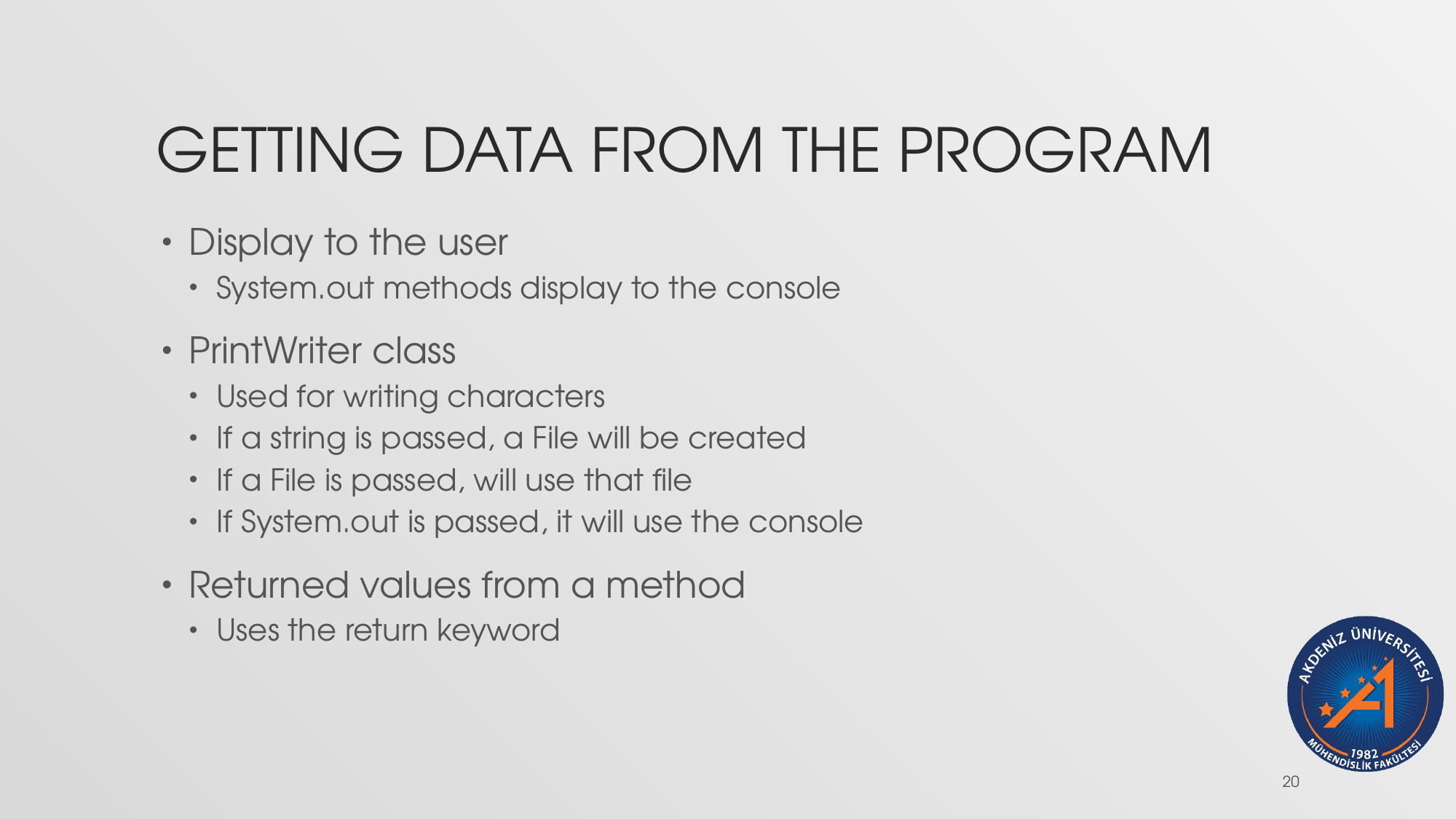

# Getting data From the program
Display to the user
System.out methods display to the console
PrintWriter class
Used for writing characters
If a string is passed, a File will be created
If a File is passed, will use that file
If System.out is passed, it will use the console
Returned values from a method
Uses the return keyword
20